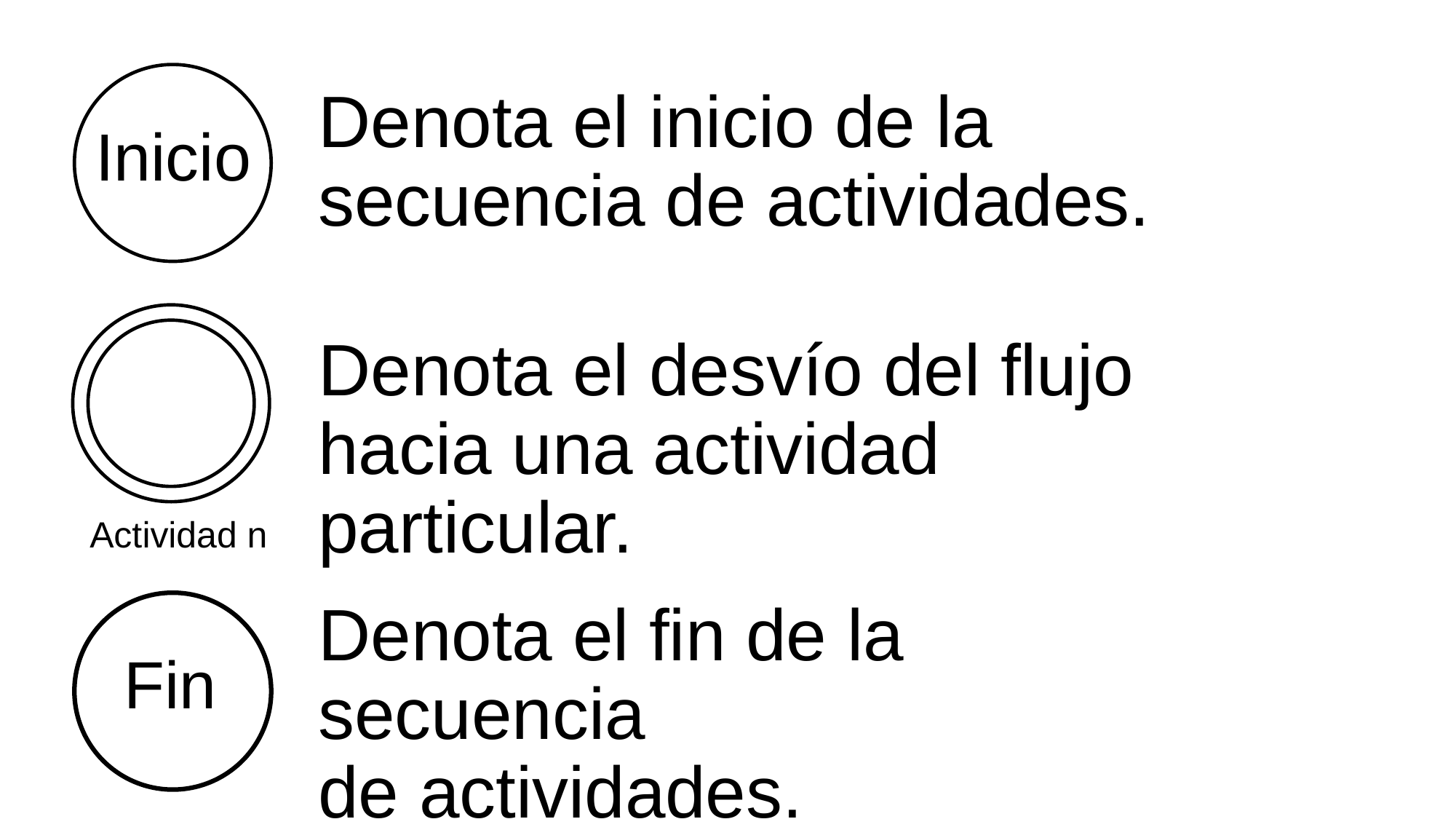

Denota el inicio de la secuencia de actividades.
Inicio

Denota el desvío del flujo hacia una actividad particular.
Actividad n

Denota el fin de la secuencia
de actividades.
Fin